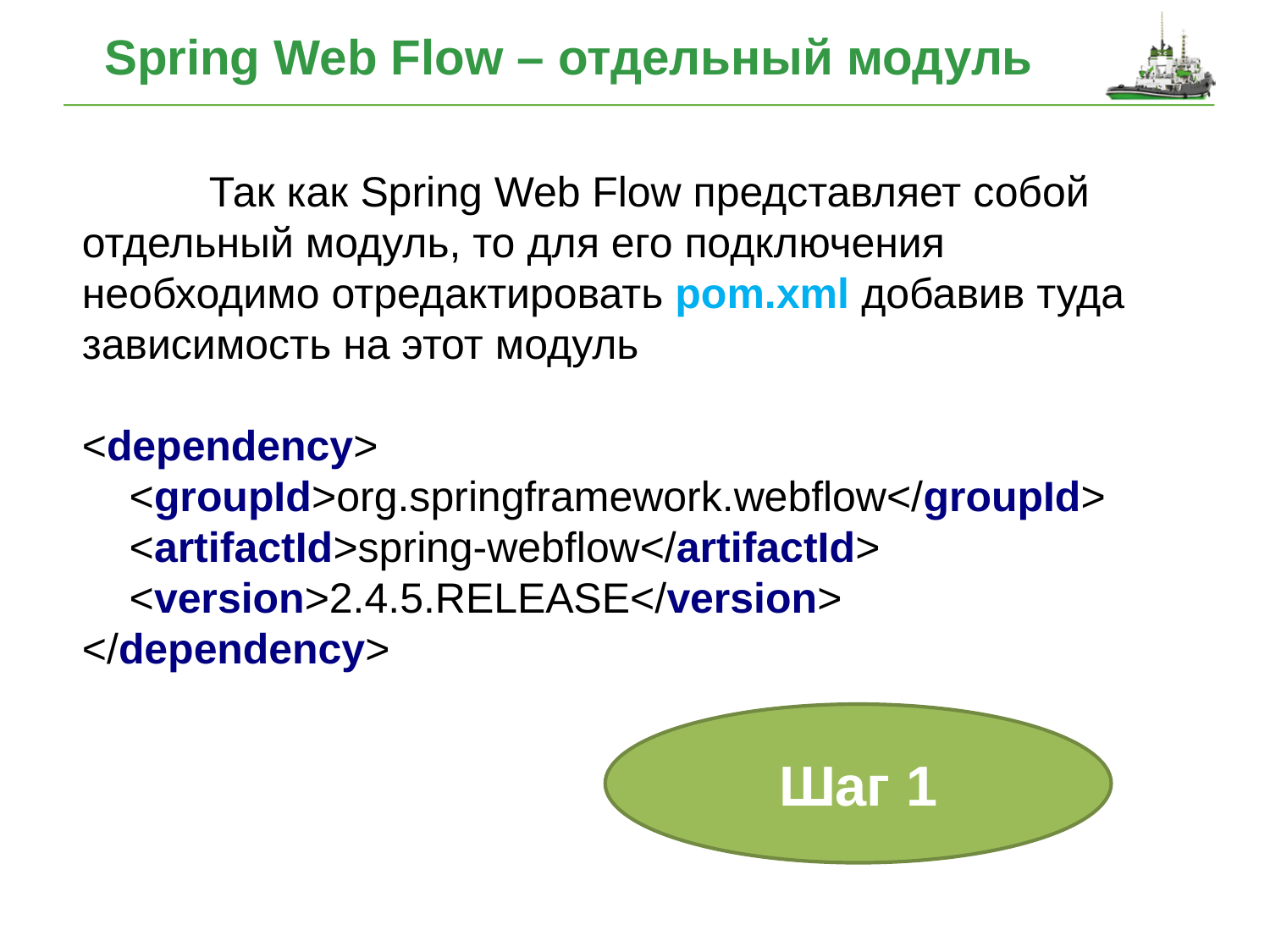

# Spring Web Flow – отдельный модуль
	Так как Spring Web Flow представляет собой отдельный модуль, то для его подключения необходимо отредактировать pom.xml добавив туда зависимость на этот модуль

<dependency>
    <groupId>org.springframework.webflow</groupId>
    <artifactId>spring-webflow</artifactId>
    <version>2.4.5.RELEASE</version>
</dependency>

Шаг 1